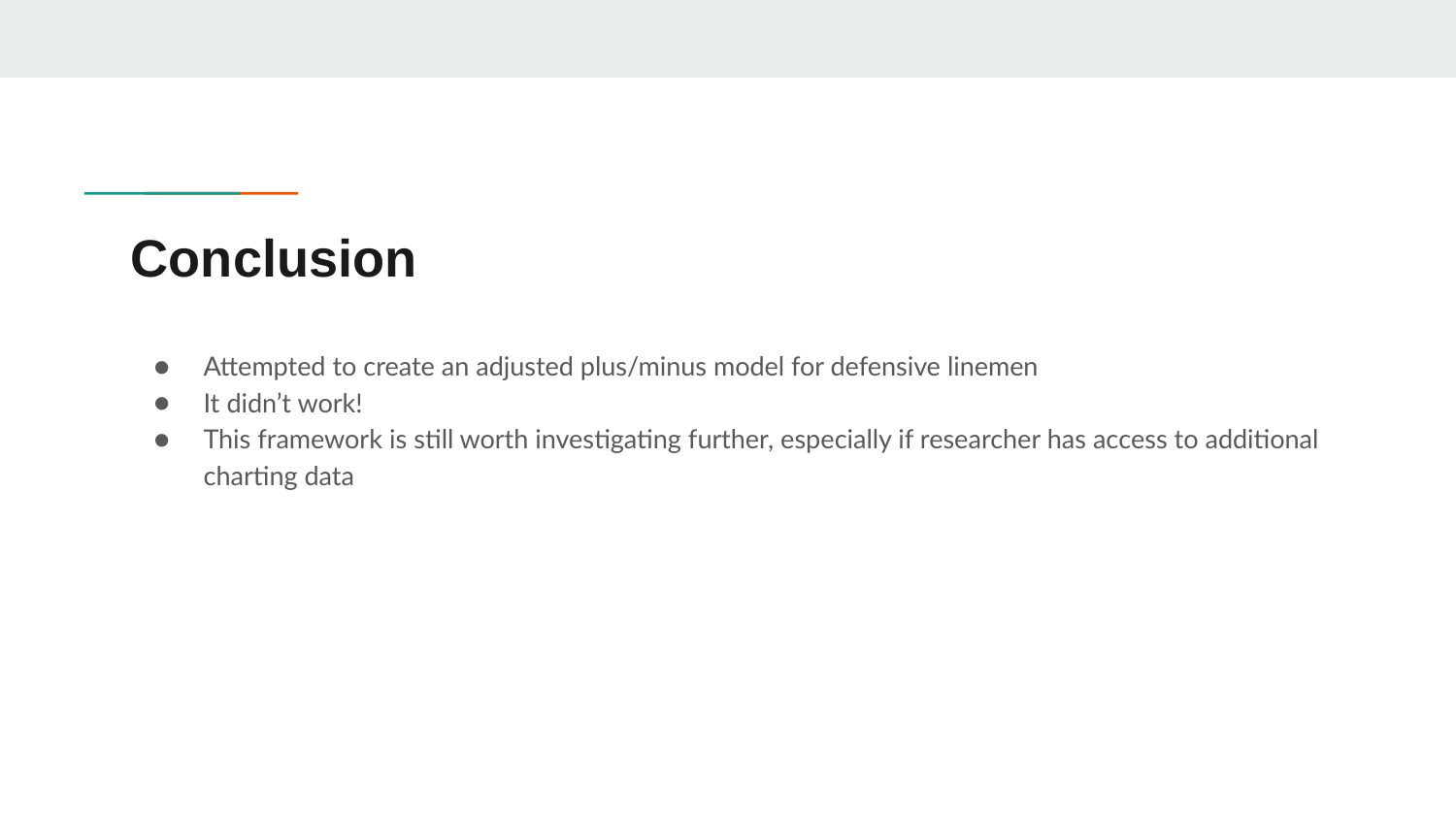

# Conclusion
Attempted to create an adjusted plus/minus model for defensive linemen
It didn’t work!
This framework is still worth investigating further, especially if researcher has access to additional charting data